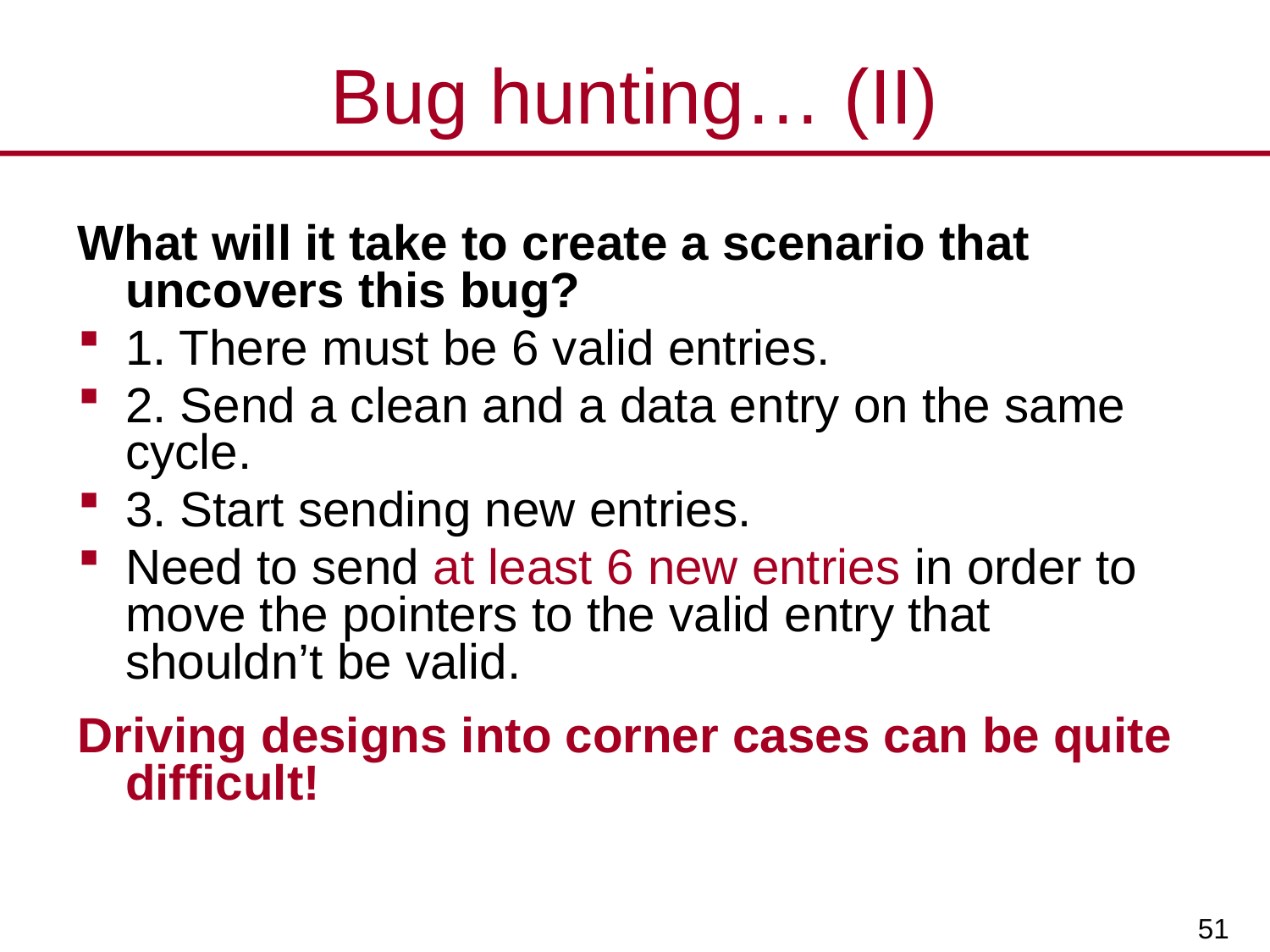

# Bug hunting… (II)
What will it take to create a scenario that uncovers this bug?
1. There must be 6 valid entries.
2. Send a clean and a data entry on the same cycle.
3. Start sending new entries.
Need to send at least 6 new entries in order to move the pointers to the valid entry that shouldn’t be valid.

Driving designs into corner cases can be quite difficult!